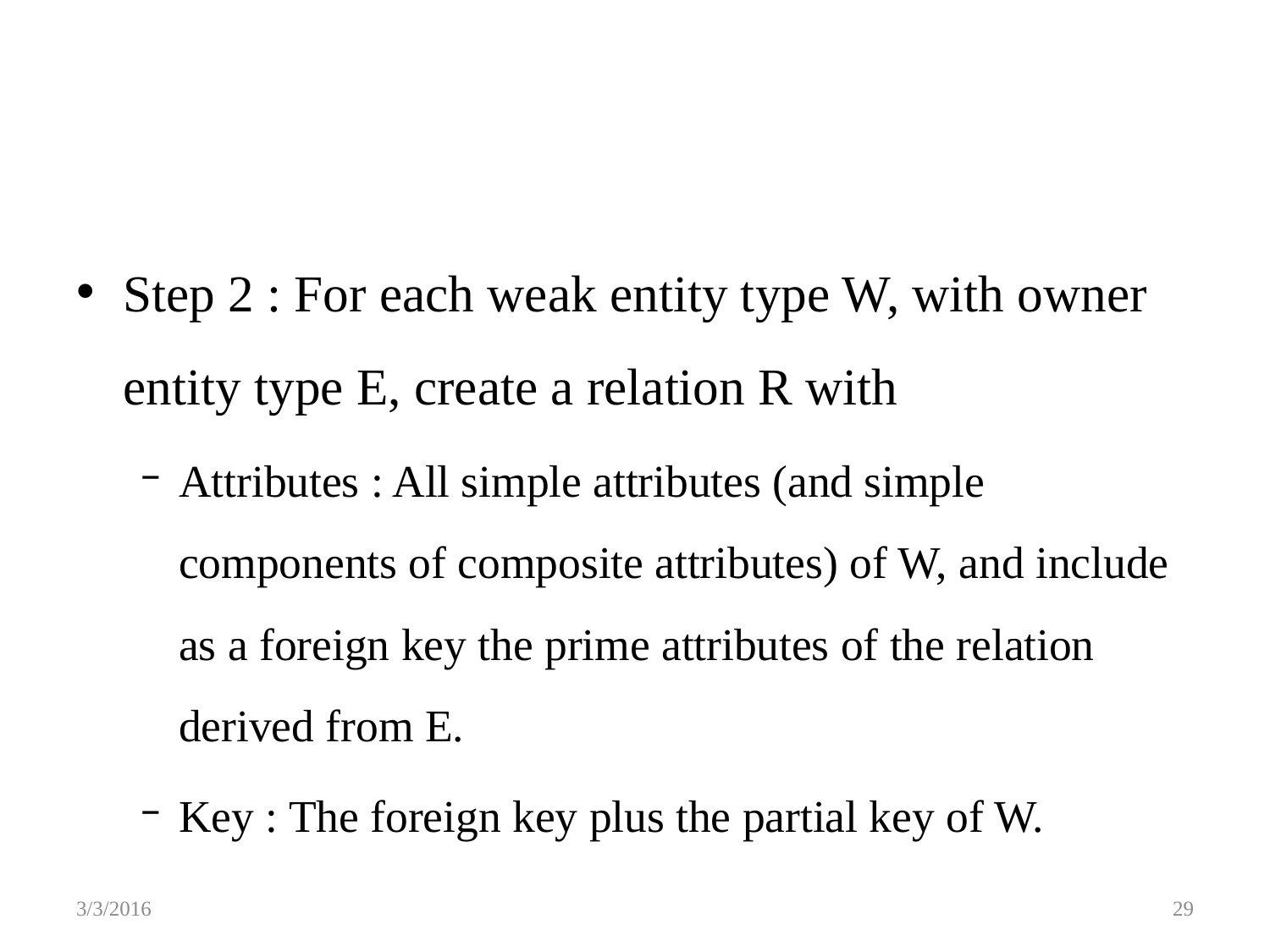

#
Step 2 : For each weak entity type W, with owner entity type E, create a relation R with
Attributes : All simple attributes (and simple components of composite attributes) of W, and include as a foreign key the prime attributes of the relation derived from E.
Key : The foreign key plus the partial key of W.
3/3/2016
29